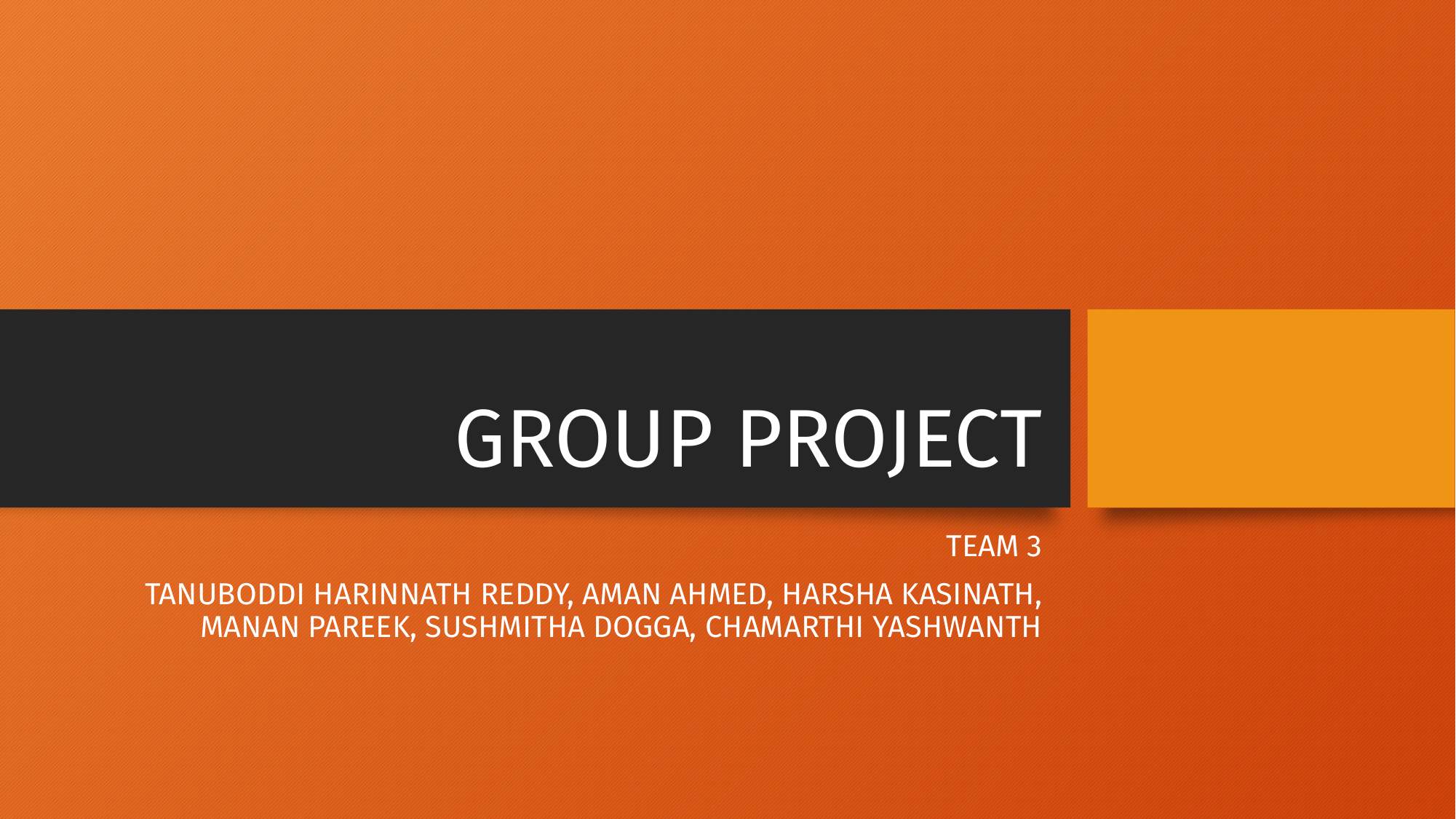

# GROUP PROJECT
TEAM 3
TANUBODDI HARINNATH REDDY, AMAN AHMED, HARSHA KASINATH, MANAN PAREEK, SUSHMITHA DOGGA, CHAMARTHI YASHWANTH